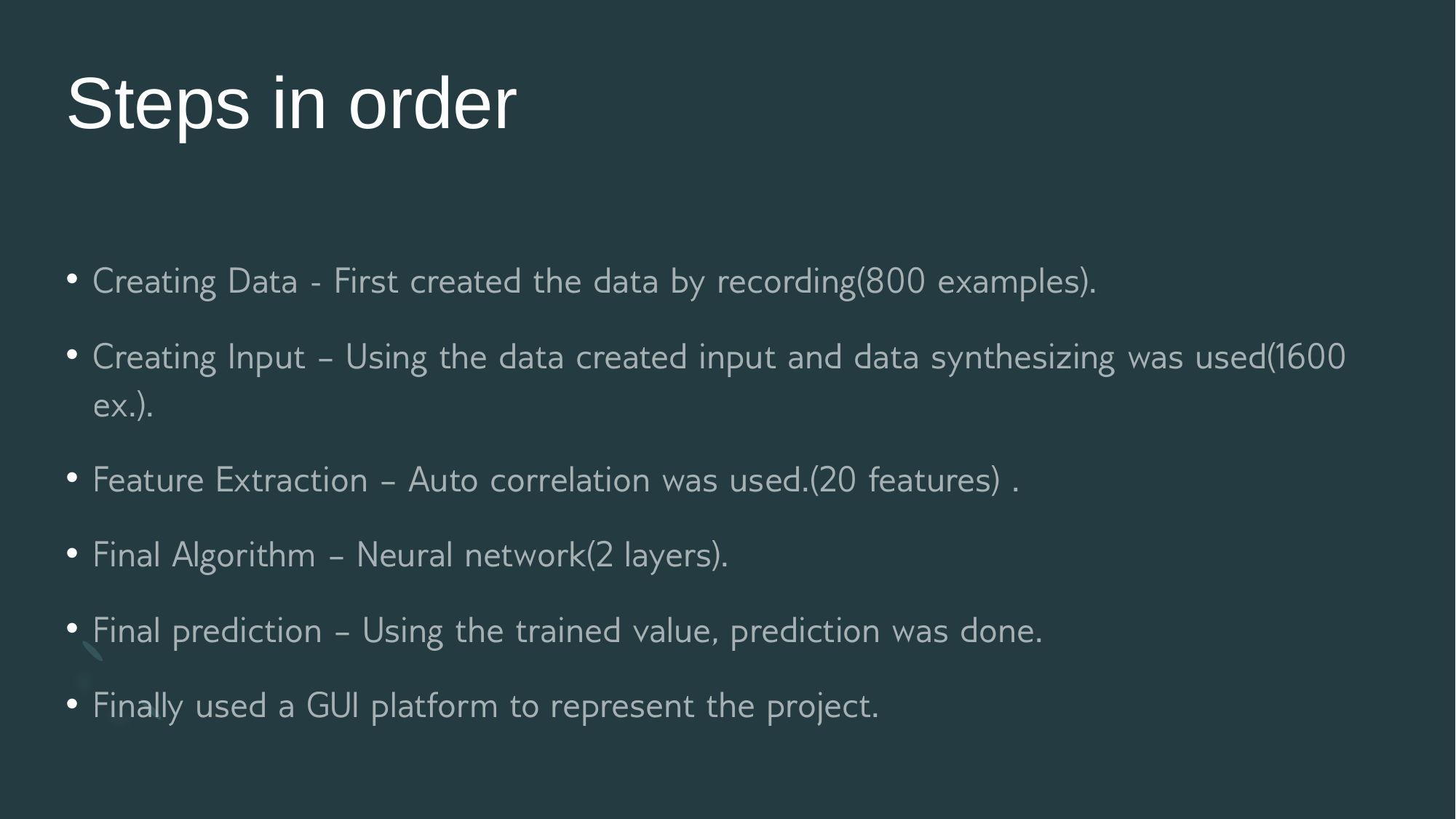

# Steps in order
Creating Data - First created the data by recording(800 examples).
Creating Input – Using the data created input and data synthesizing was used(1600 ex.).
Feature Extraction – Auto correlation was used.(20 features) .
Final Algorithm – Neural network(2 layers).
Final prediction – Using the trained value, prediction was done.
Finally used a GUI platform to represent the project.